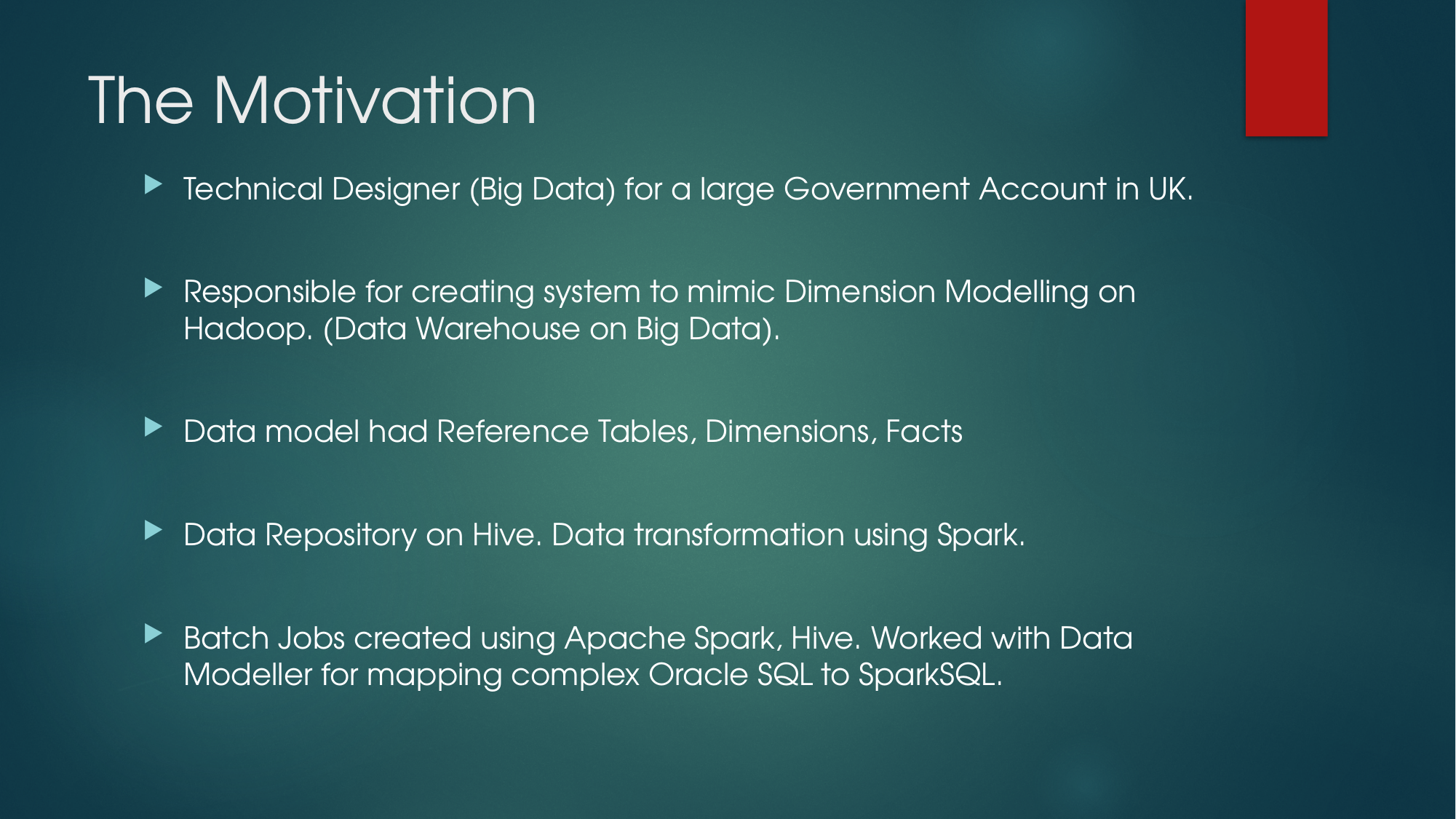

# The Motivation
Technical Designer (Big Data) for a large Government Account in UK.

Responsible for creating system to mimic Dimension Modelling on Hadoop. (Data Warehouse on Big Data).

Data model had Reference Tables, Dimensions, Facts

Data Repository on Hive. Data transformation using Spark.

Batch Jobs created using Apache Spark, Hive. Worked with Data Modeller for mapping complex Oracle SQL to SparkSQL.